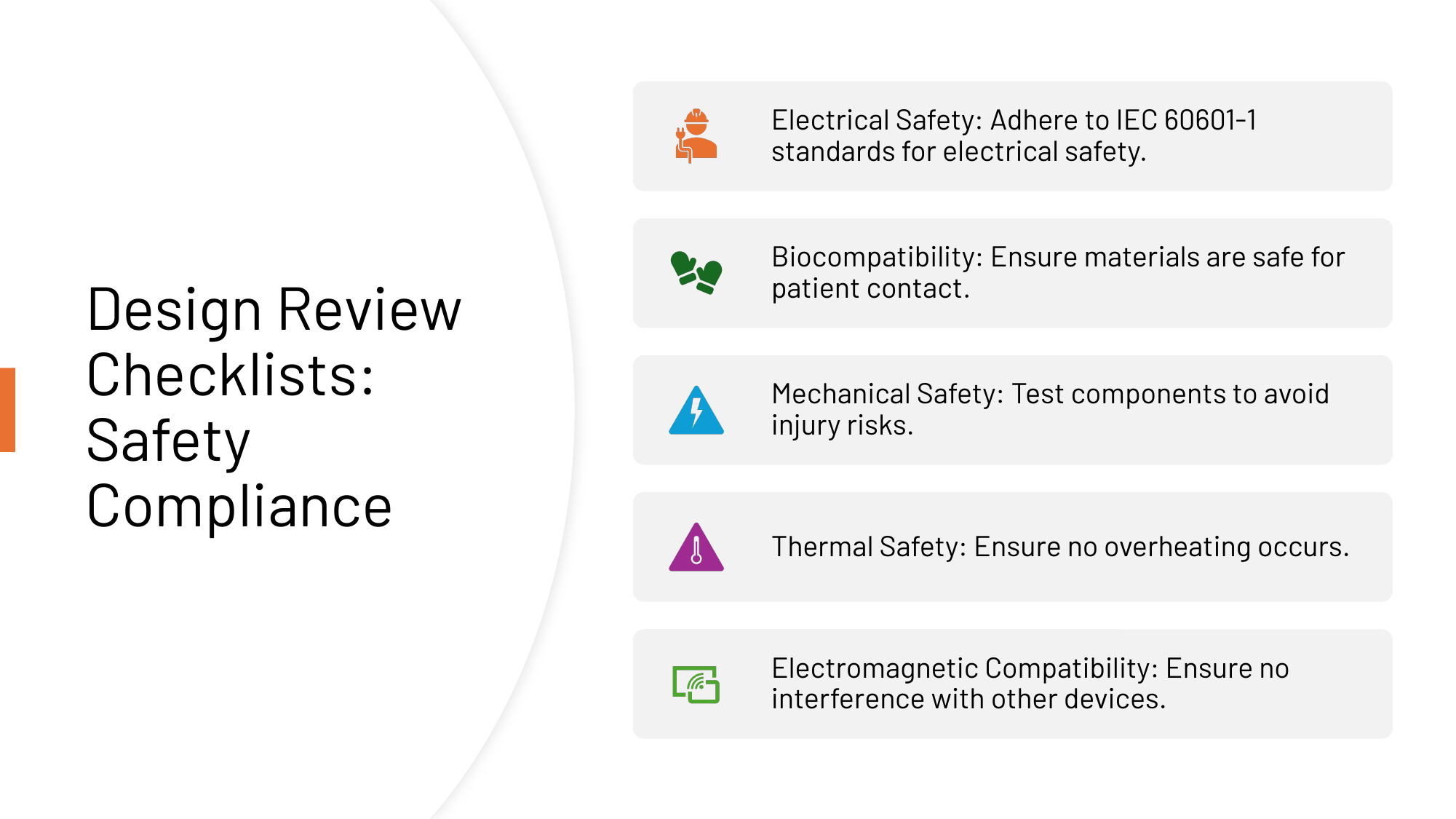

Electrical Safety: Adhere to IEC 60601-1 standards for electrical safety.
Biocompatibility: Ensure materials are safe for patient contact.
Mechanical Safety: Test components to avoid injury risks.
Thermal Safety: Ensure no overheating occurs.
Electromagnetic Compatibility: Ensure no interference with other devices.
# Design Review Checklists: Safety Compliance